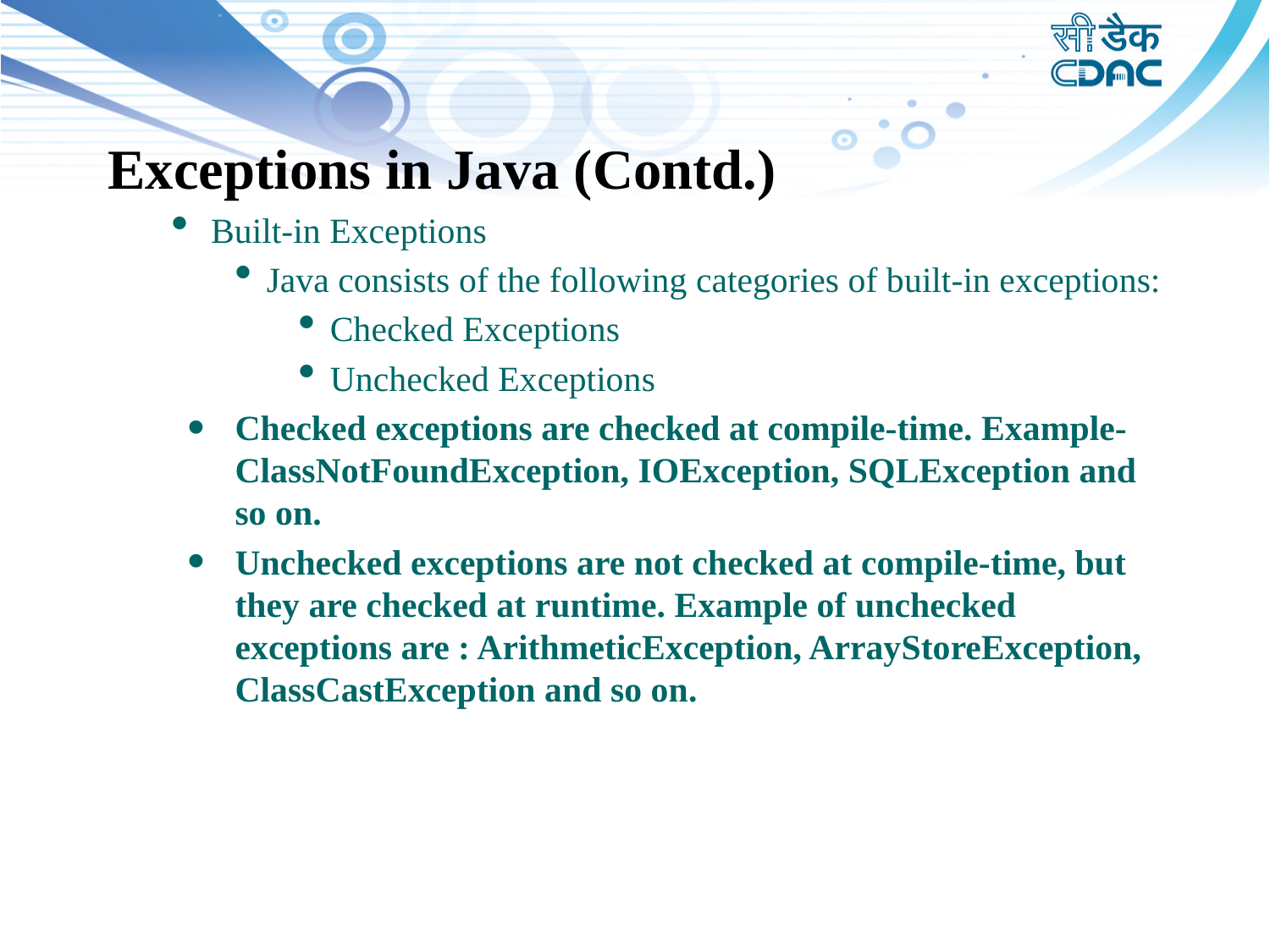

Exceptions in Java (Contd.)
Built-in Exceptions
Java consists of the following categories of built-in exceptions:
Checked Exceptions
Unchecked Exceptions
Checked exceptions are checked at compile-time. Example- ClassNotFoundException, IOException, SQLException and so on.
Unchecked exceptions are not checked at compile-time, but they are checked at runtime. Example of unchecked exceptions are : ArithmeticException, ArrayStoreException, ClassCastException and so on.